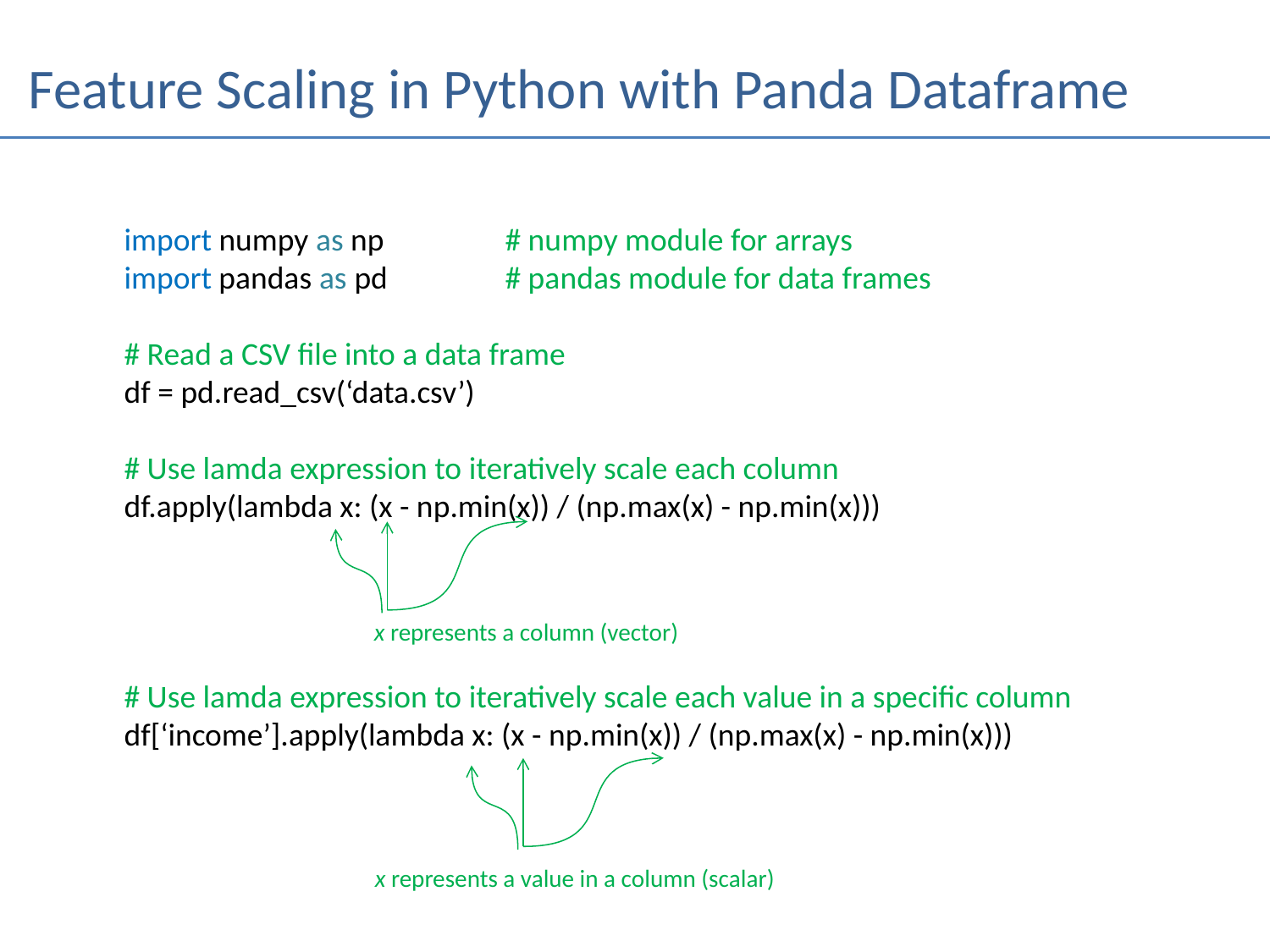

# Feature Scaling in Python with Panda Dataframe
import numpy as np	# numpy module for arrays
import pandas as pd	# pandas module for data frames

# Read a CSV file into a data frame
df = pd.read_csv(‘data.csv’)
# Use lamda expression to iteratively scale each column
df.apply(lambda x: (x - np.min(x)) / (np.max(x) - np.min(x)))

# Use lamda expression to iteratively scale each value in a specific column
df[‘income’].apply(lambda x: (x - np.min(x)) / (np.max(x) - np.min(x)))

x represents a column (vector)
x represents a value in a column (scalar)